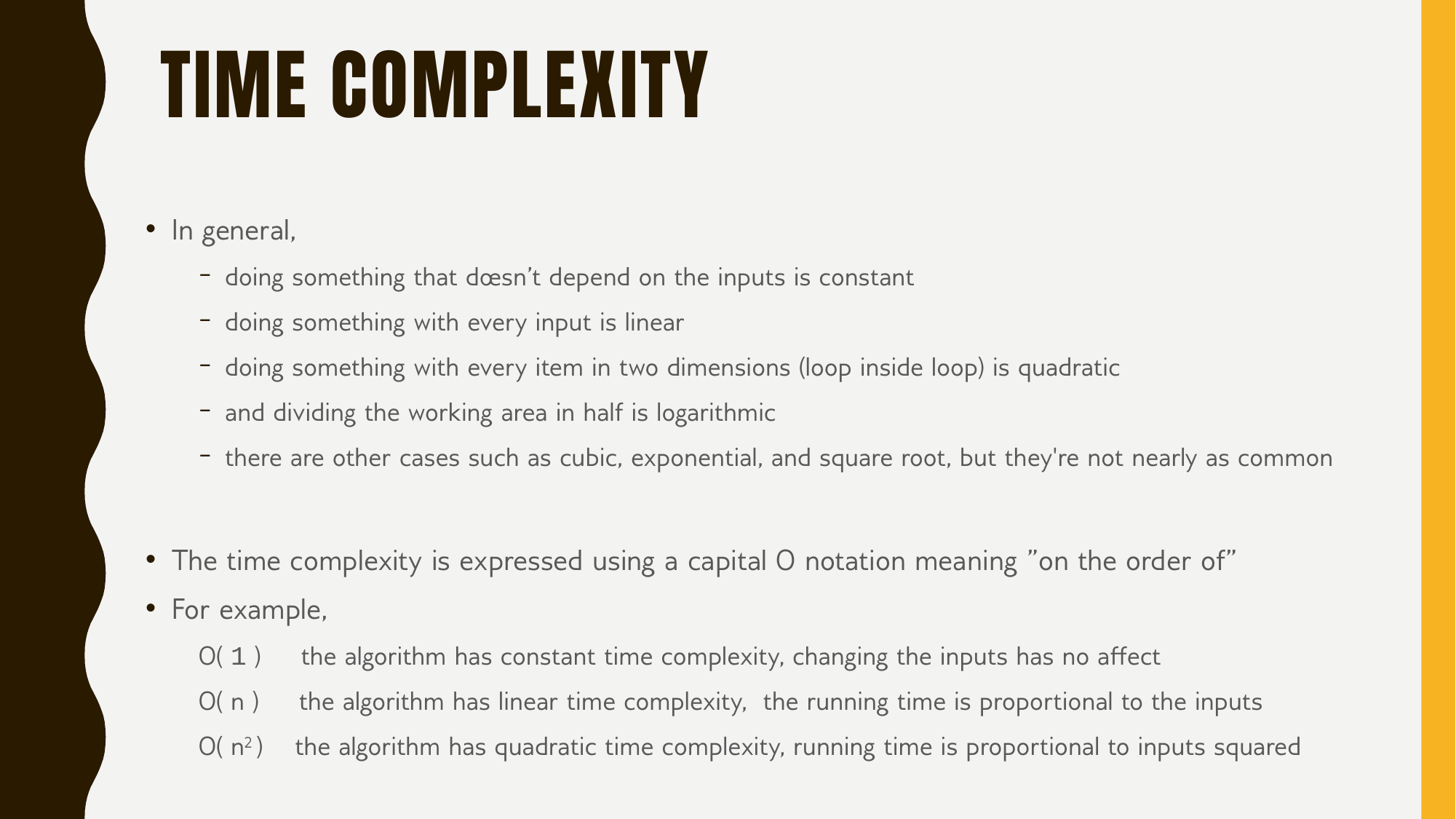

# Time complexity
In general,
doing something that doesn’t depend on the inputs is constant
doing something with every input is linear
doing something with every item in two dimensions (loop inside loop) is quadratic
and dividing the working area in half is logarithmic
there are other cases such as cubic, exponential, and square root, but they're not nearly as common

The time complexity is expressed using a capital O notation meaning ”on the order of”
For example,
O( 1 )     the algorithm has constant time complexity, changing the inputs has no affect
O( n )     the algorithm has linear time complexity,  the running time is proportional to the inputs
O( n2 )    the algorithm has quadratic time complexity, running time is proportional to inputs squared